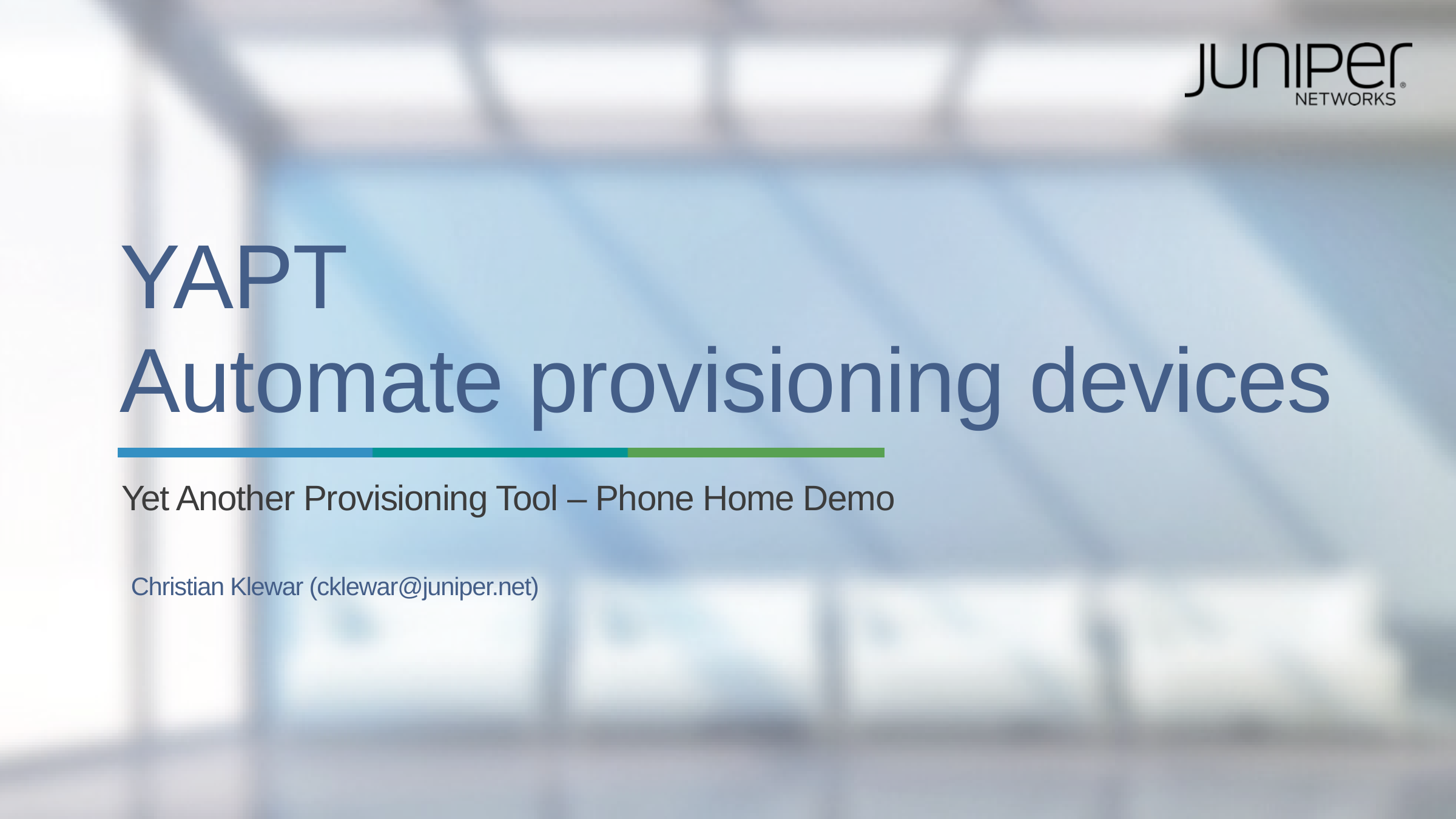

# YAPT Automate provisioning devices
Yet Another Provisioning Tool – Phone Home Demo
Christian Klewar (cklewar@juniper.net)